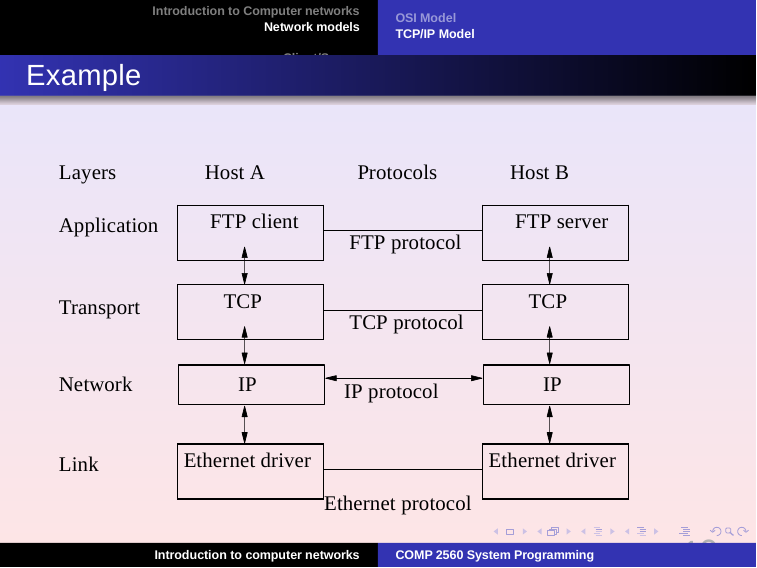

Introduction to Computer networks
Network models  Client/Server
OSI Model  TCP/IP Model

Example

Layers
Host A
Protocols
Host B
| FTP client |  | FTP server |
| --- | --- | --- |
|  | FTP protocol |  |
Application

Transport

| TCP |  | TCP |
| --- | --- | --- |
|  | TCP protocol |  |

Network
IP
IP

IP protocol

| Ethernet driver |  | Ethernet driver |
| --- | --- | --- |
|  |  |  |
Link
Ethernet protocol
18

Introduction to computer networks
COMP 2560 System Programming